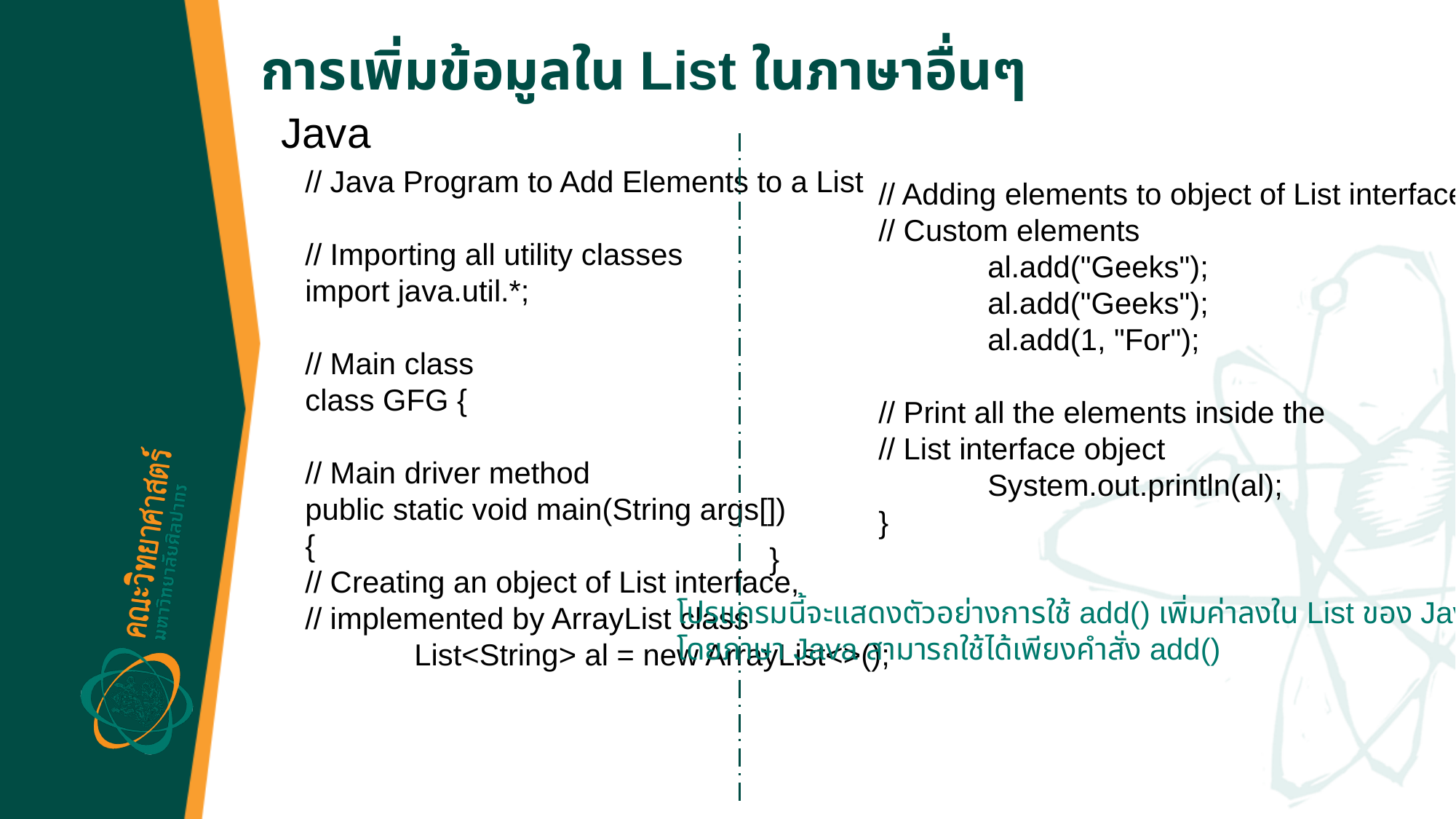

# การเพิ่มข้อมูลใน List ในภาษาอื่นๆ
Java

	// Adding elements to object of List interface
	// Custom elements
		al.add("Geeks");
		al.add("Geeks");
		al.add(1, "For");

	// Print all the elements inside the
	// List interface object
		System.out.println(al);
	}
}
	// Java Program to Add Elements to a List

	// Importing all utility classes
	import java.util.*;

	// Main class
	class GFG {

	// Main driver method
	public static void main(String args[])
	{
	// Creating an object of List interface,
	// implemented by ArrayList class
		List<String> al = new ArrayList<>();

โปรแกรมนี้จะแสดงตัวอย่างการใช้ add() เพิ่มค่าลงใน List ของ Java
โดยภาษา Java สามารถใช้ได้เพียงคำสั่ง add()